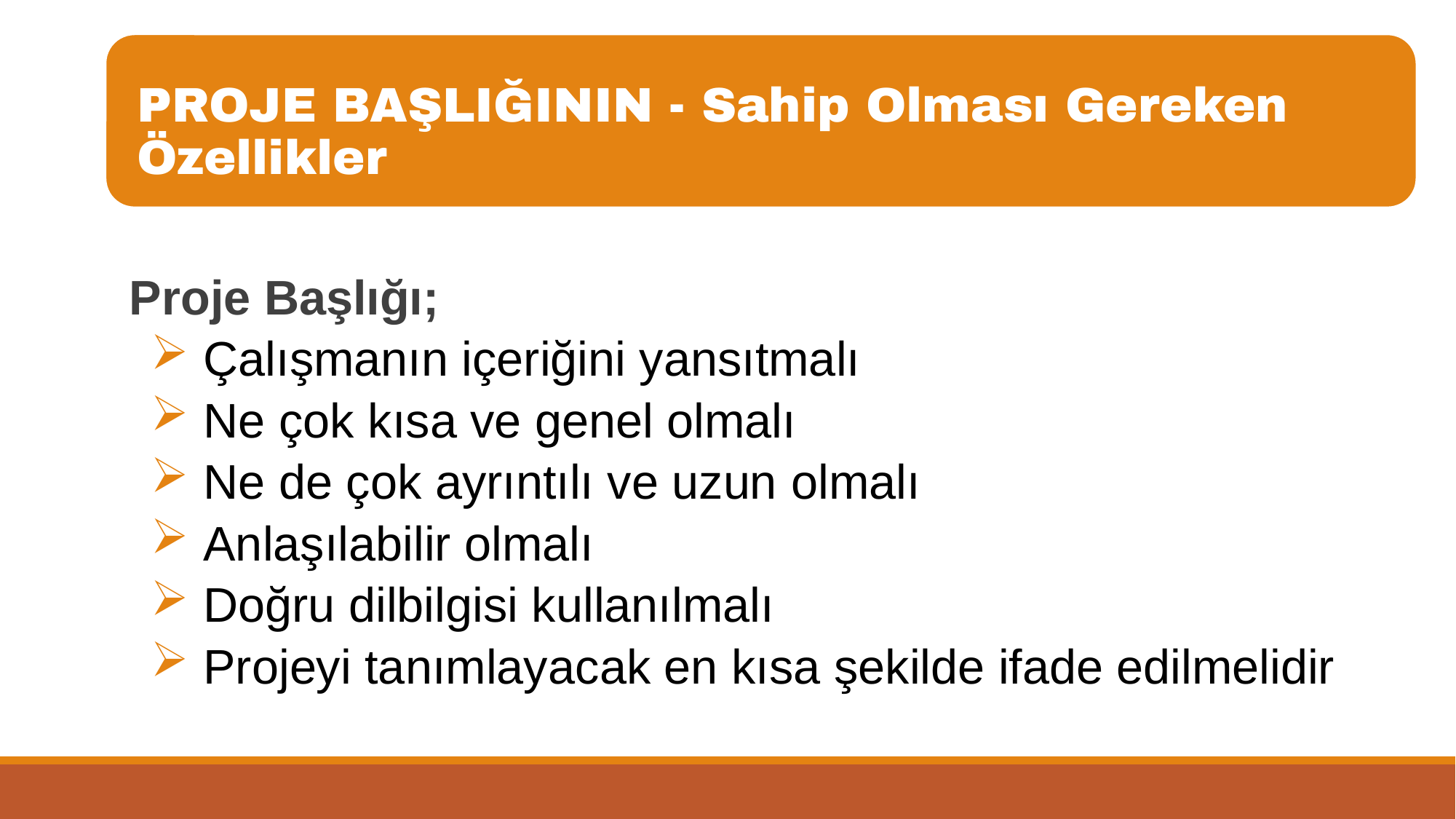

PROJE BAŞLIĞININ - Sahip Olması Gereken Özellikler
Proje Başlığı;
 Çalışmanın içeriğini yansıtmalı
 Ne çok kısa ve genel olmalı
 Ne de çok ayrıntılı ve uzun olmalı
 Anlaşılabilir olmalı
 Doğru dilbilgisi kullanılmalı
 Projeyi tanımlayacak en kısa şekilde ifade edilmelidir